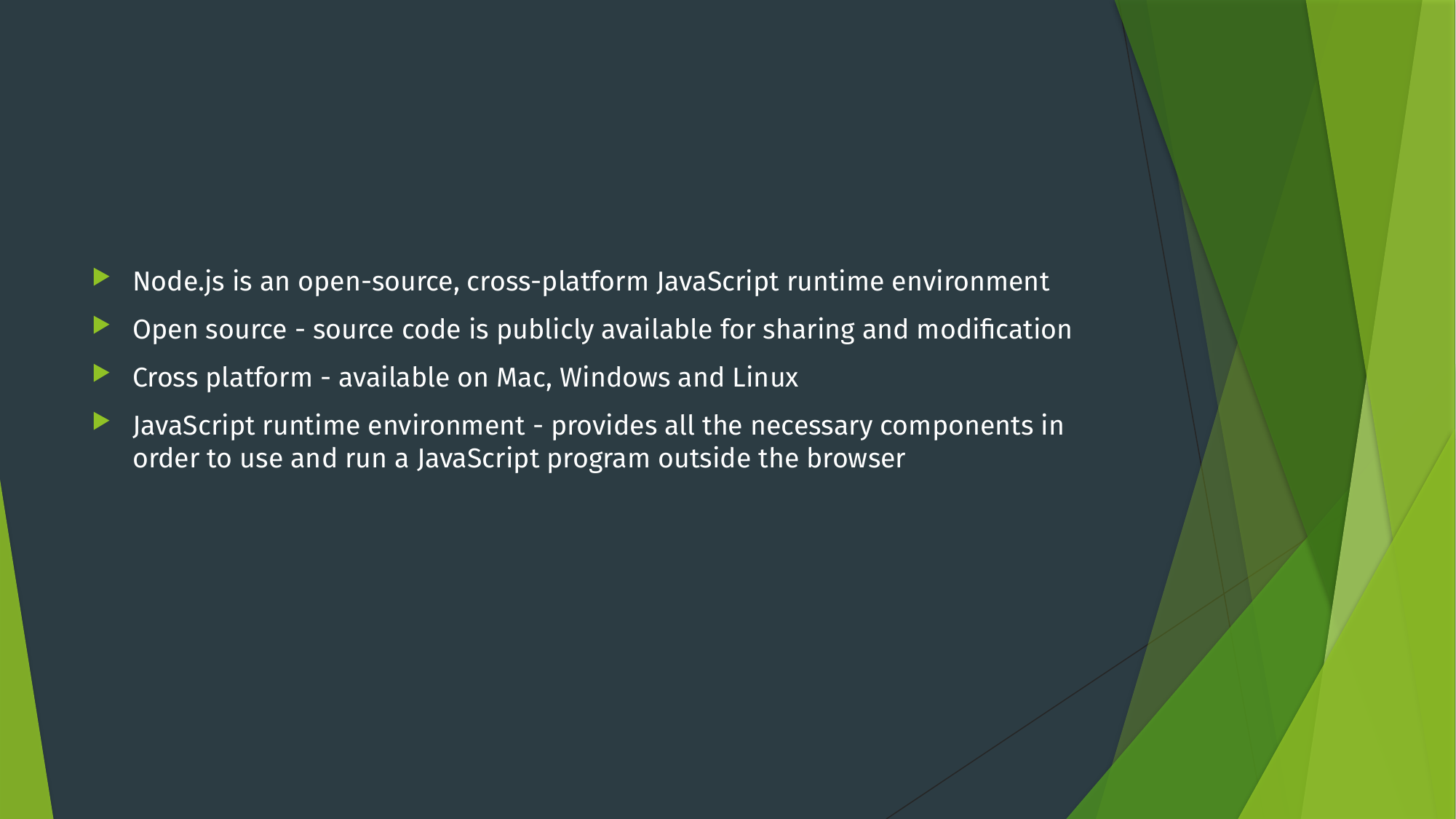

#
Node.js is an open-source, cross-platform JavaScript runtime environment
Open source - source code is publicly available for sharing and modification
Cross platform - available on Mac, Windows and Linux
JavaScript runtime environment - provides all the necessary components in order to use and run a JavaScript program outside the browser